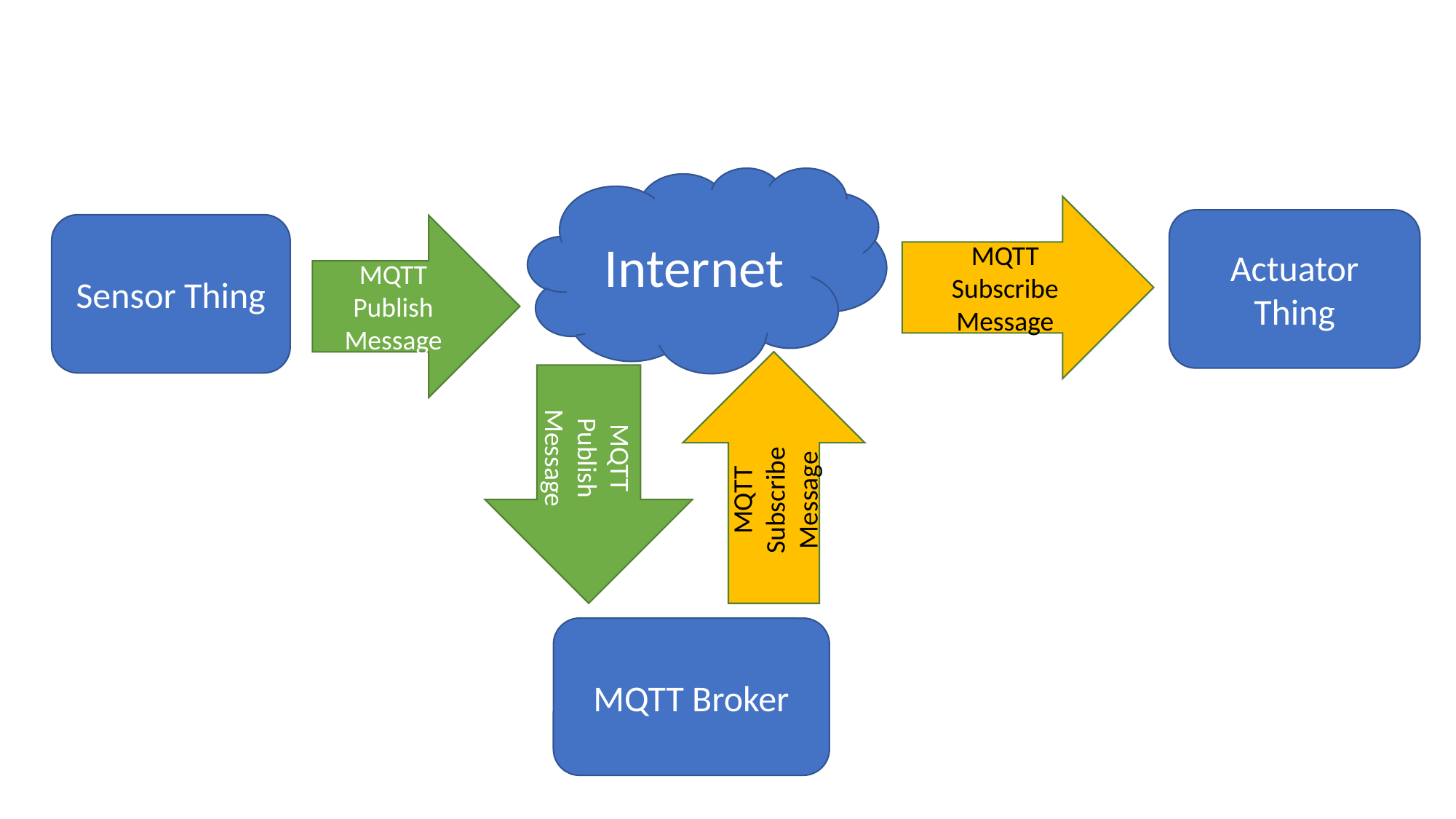

Internet
MQTT
Subscribe Message
Actuator Thing
Sensor Thing
MQTT
Publish Message
MQTT
Publish Message
MQTT
Subscribe Message
MQTT Broker